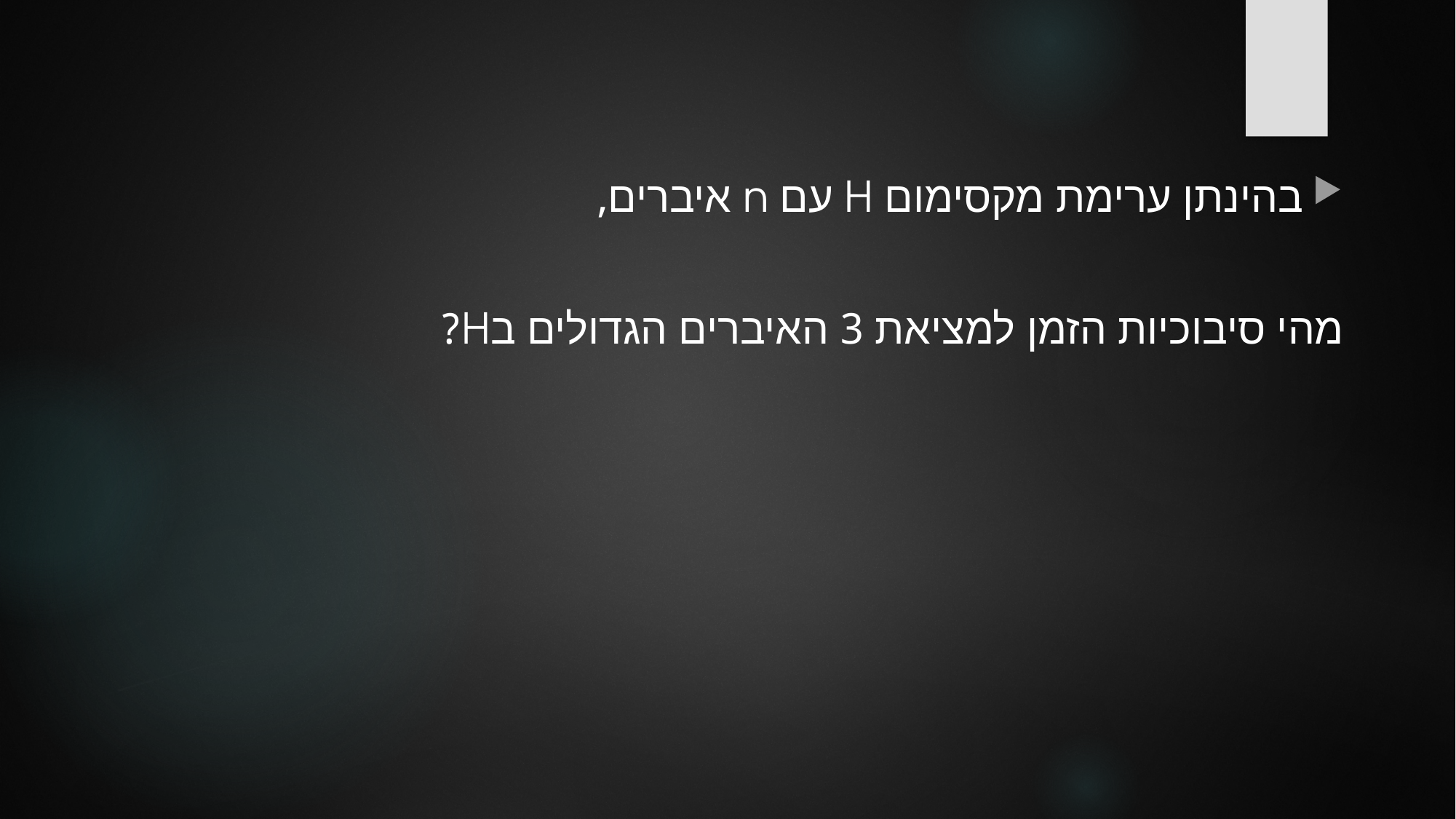

בהינתן ערימת מקסימום H עם n איברים,

מהי סיבוכיות הזמן למציאת 3 האיברים הגדולים בH?